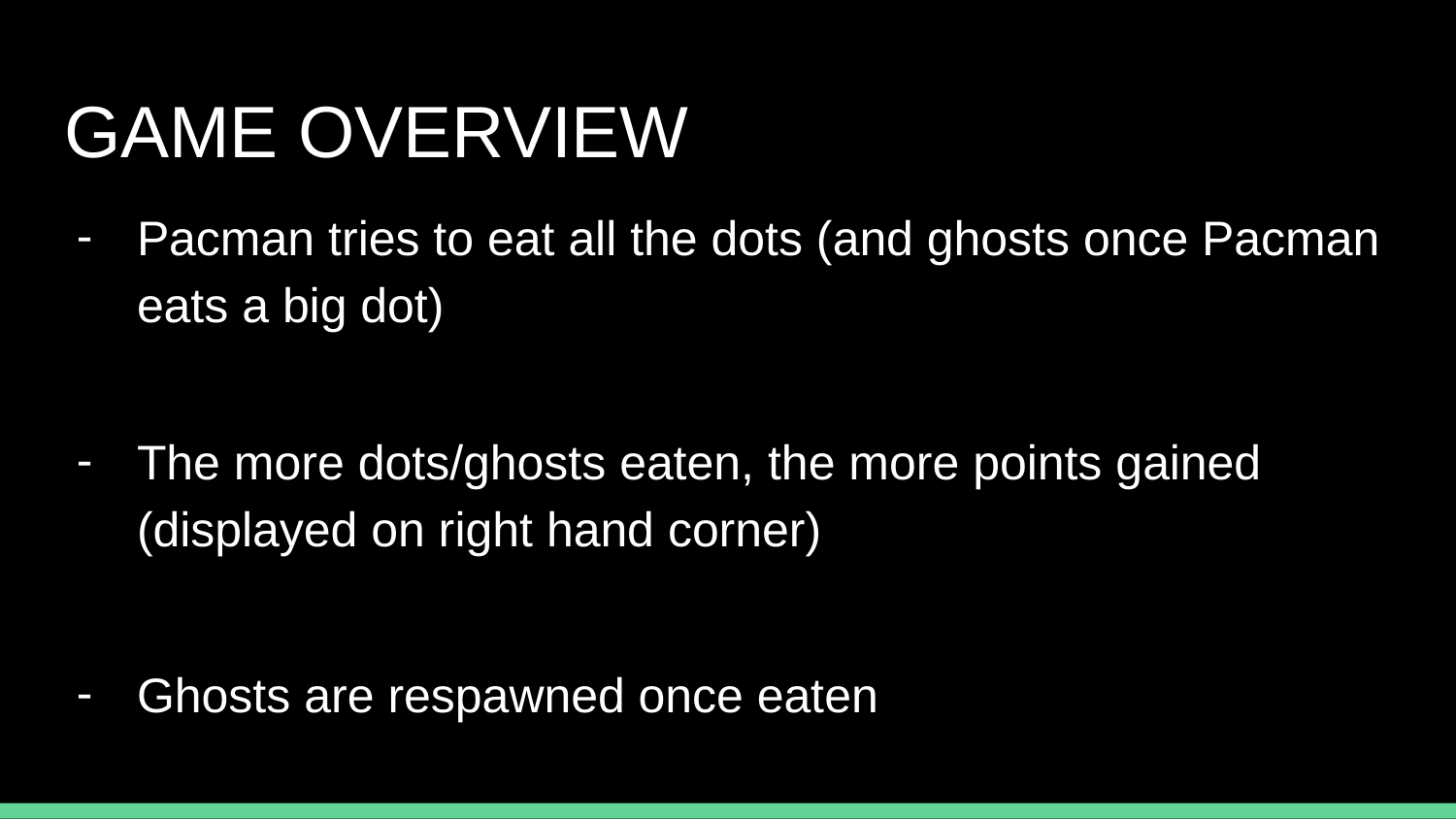

# GAME OVERVIEW
Pacman tries to eat all the dots (and ghosts once Pacman eats a big dot)
The more dots/ghosts eaten, the more points gained (displayed on right hand corner)
Ghosts are respawned once eaten